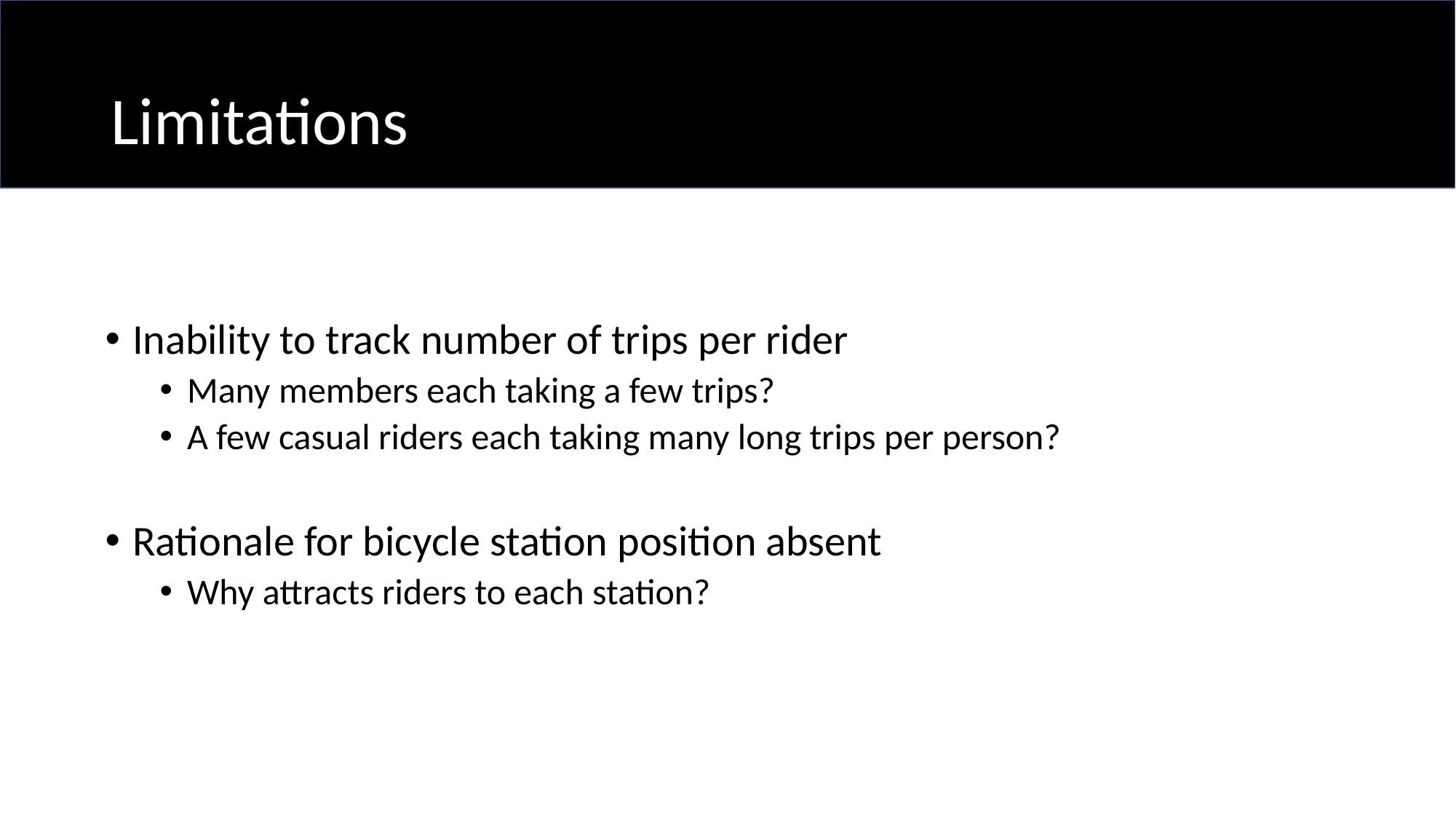

# Limitations
Inability to track number of trips per rider
Many members each taking a few trips?
A few casual riders each taking many long trips per person?

Rationale for bicycle station position absent
Why attracts riders to each station?